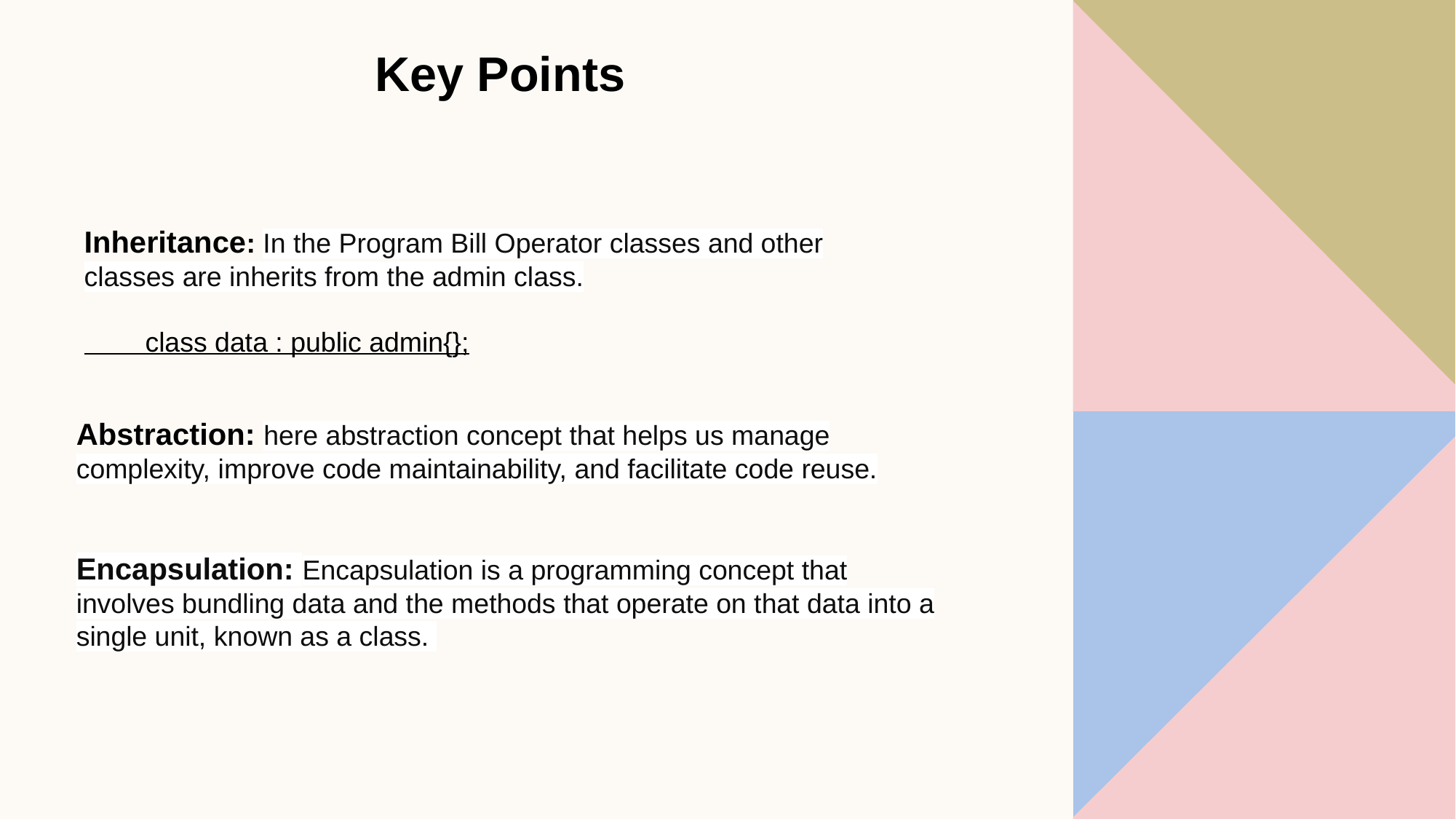

Key Points
Inheritance: In the Program Bill Operator classes and other classes are inherits from the admin class.

        class data : public admin{};
Abstraction: here abstraction concept that helps us manage complexity, improve code maintainability, and facilitate code reuse.

Encapsulation: Encapsulation is a programming concept that involves bundling data and the methods that operate on that data into a single unit, known as a class.